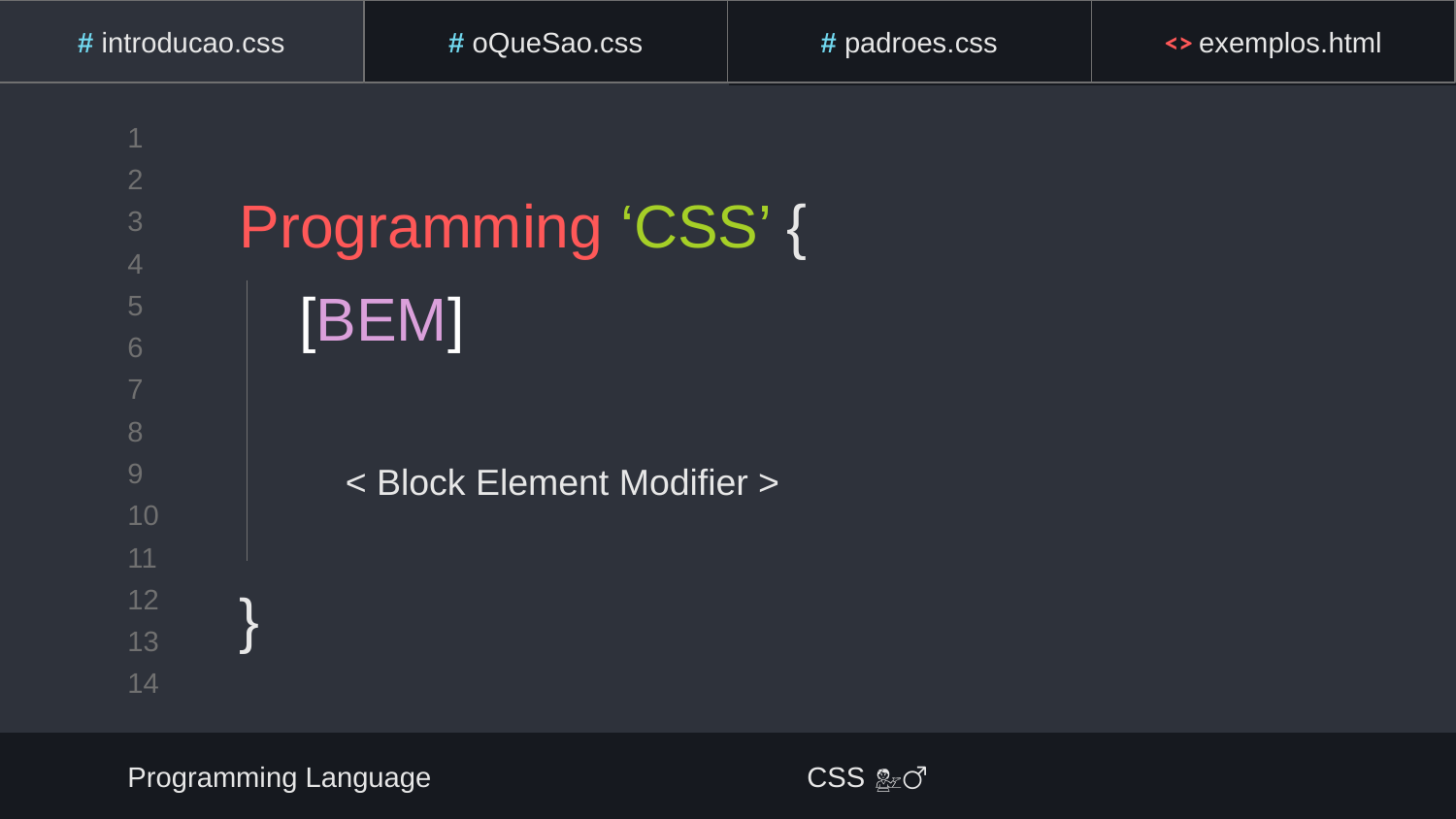

# introducao.css
# oQueSao.css
# padroes.css
<> exemplos.html
# Programming ‘CSS’ {
}
[BEM]
< Block Element Modifier >
Programming Language                                               CSS 💁‍♂️